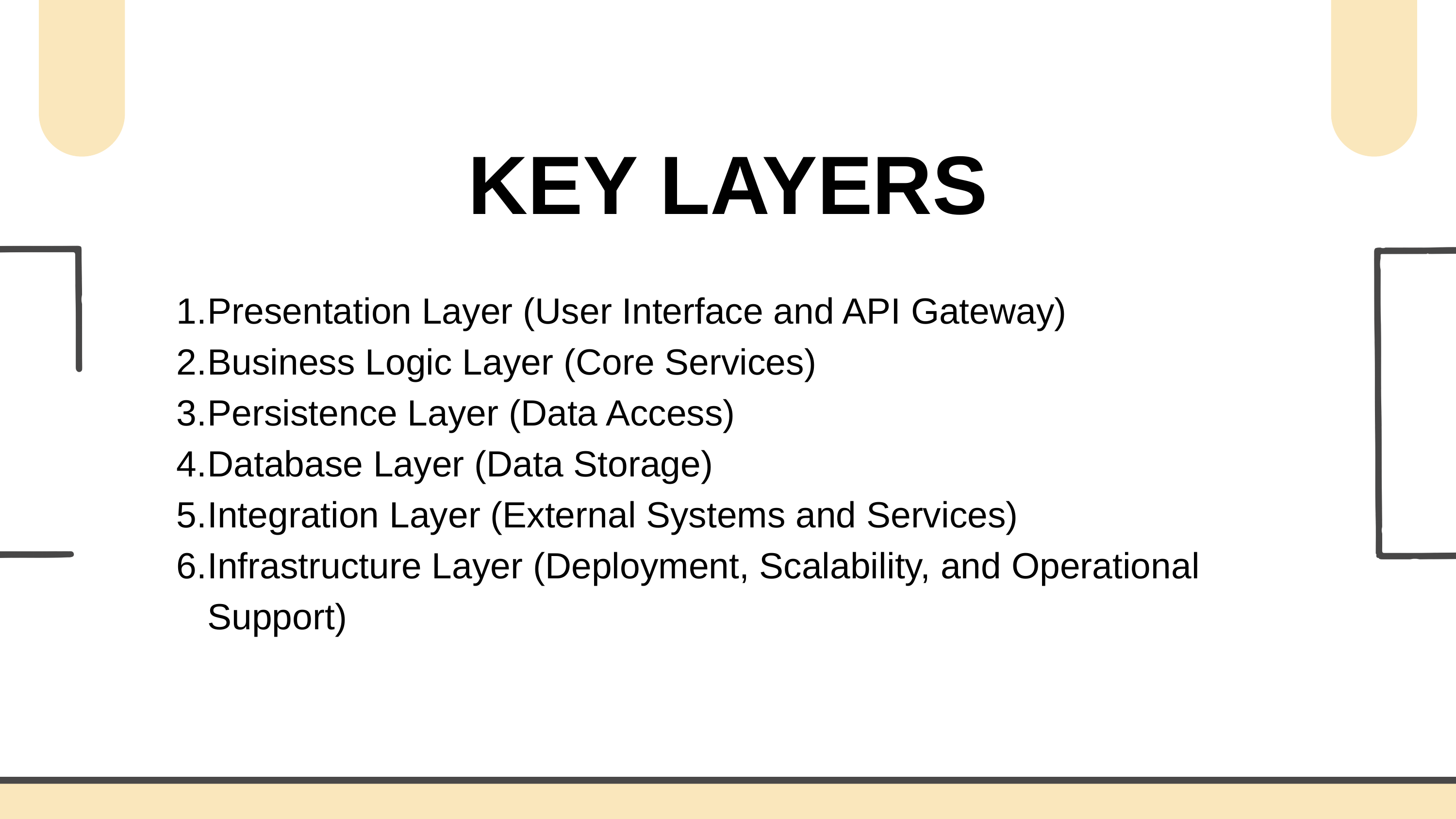

KEY LAYERS

Presentation Layer (User Interface and API Gateway)
Business Logic Layer (Core Services)
Persistence Layer (Data Access)
Database Layer (Data Storage)
Integration Layer (External Systems and Services)
Infrastructure Layer (Deployment, Scalability, and Operational Support)